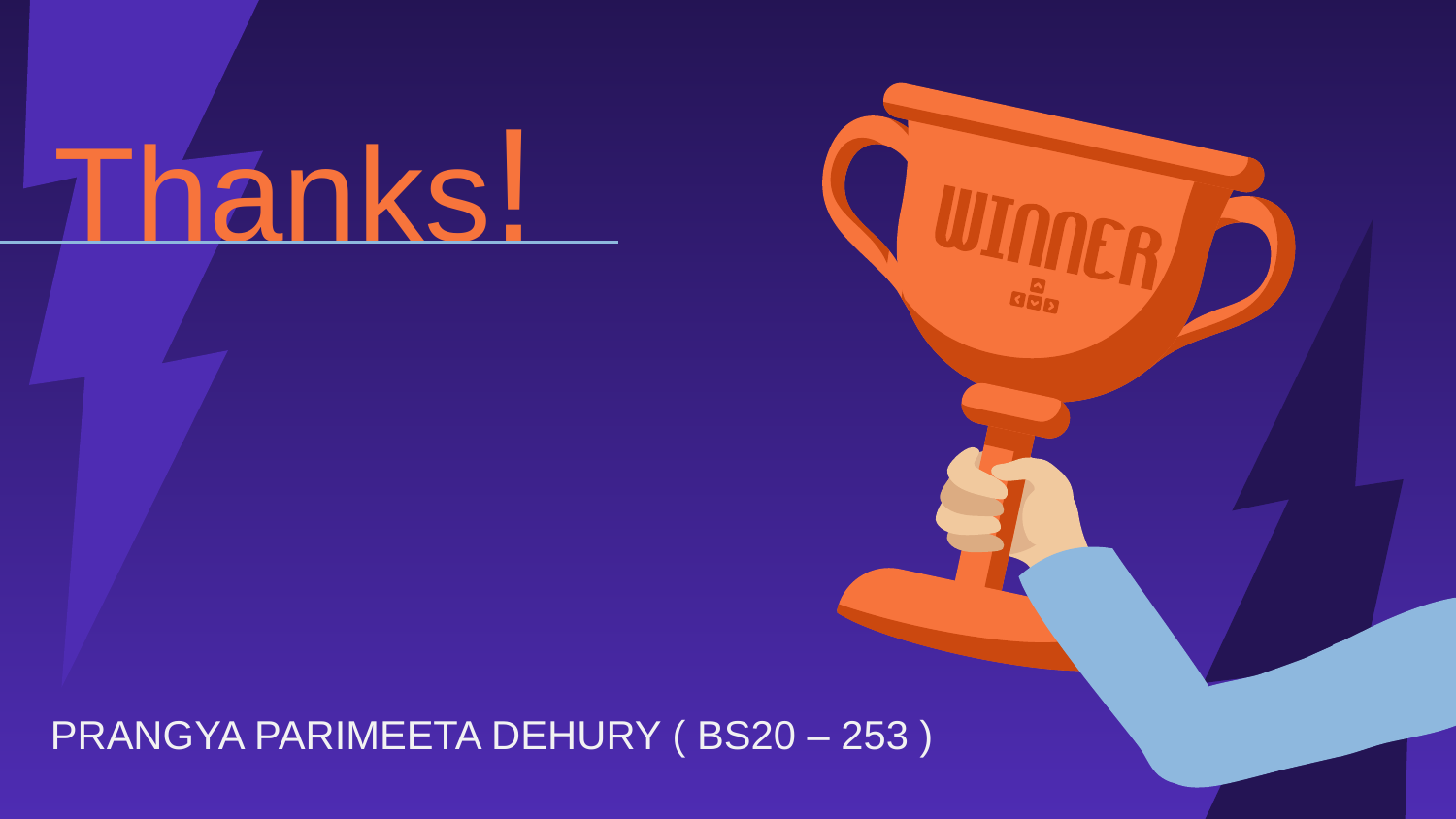

Thanks!

PRANGYA PARIMEETA DEHURY ( BS20 – 253 )